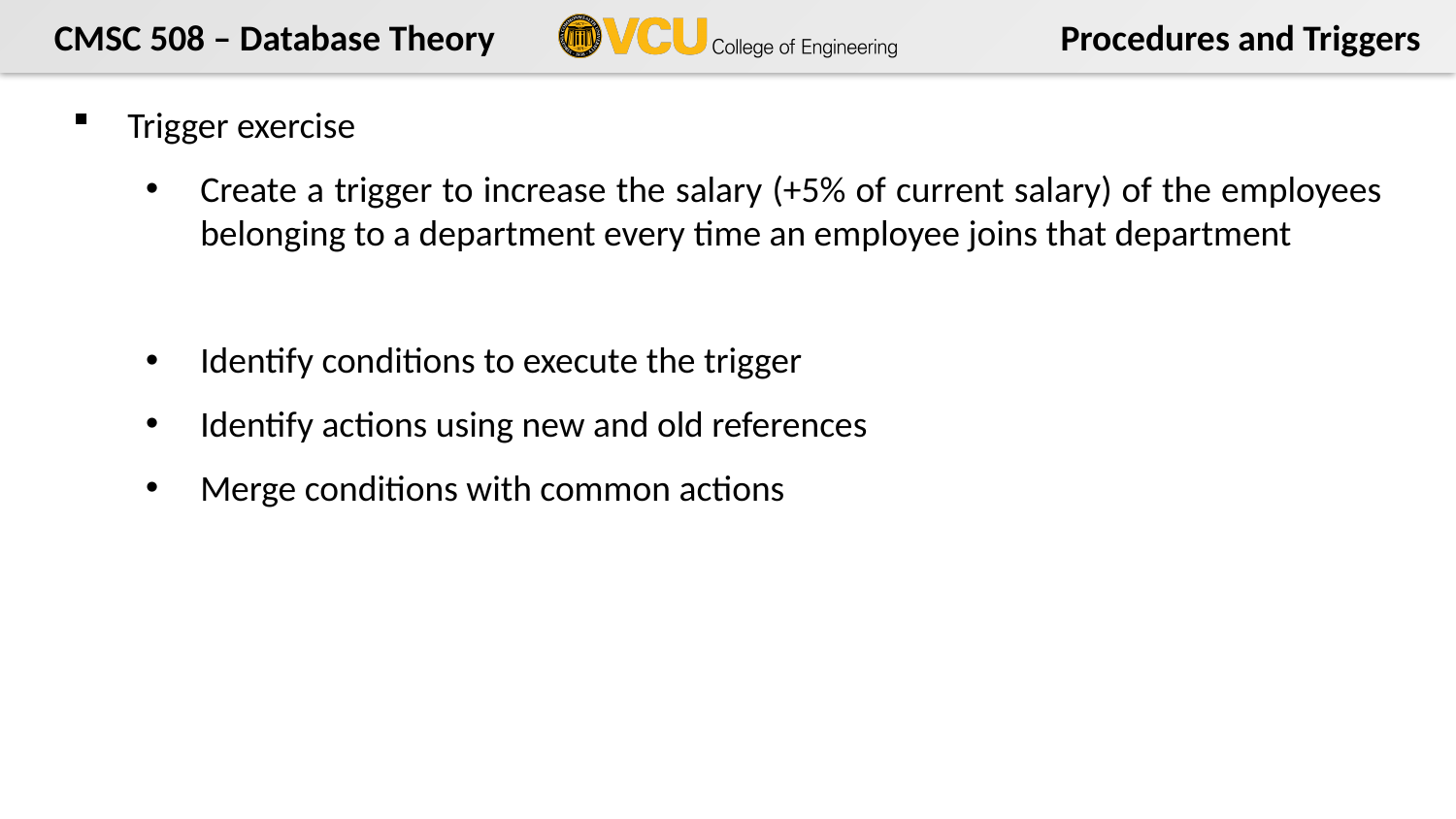

Trigger exercise
Create a trigger to increase the salary (+5% of current salary) of the employees belonging to a department every time an employee joins that department

Identify conditions to execute the trigger
Identify actions using new and old references
Merge conditions with common actions